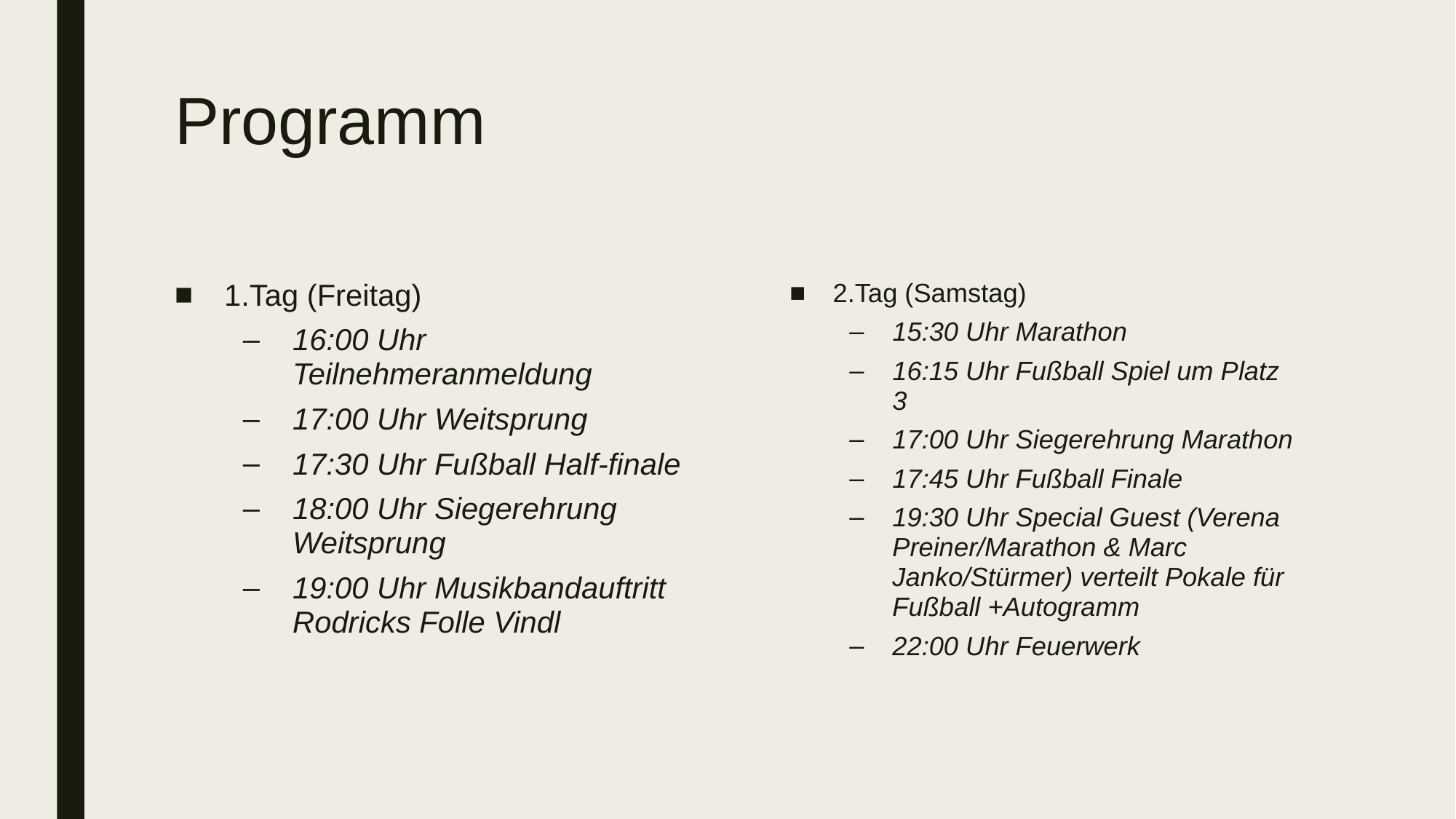

# Programm
1.Tag (Freitag)
16:00 Uhr Teilnehmeranmeldung
17:00 Uhr Weitsprung
17:30 Uhr Fußball Half-finale
18:00 Uhr Siegerehrung Weitsprung
19:00 Uhr Musikbandauftritt Rodricks Folle Vindl

2.Tag (Samstag)
15:30 Uhr Marathon
16:15 Uhr Fußball Spiel um Platz 3
17:00 Uhr Siegerehrung Marathon
17:45 Uhr Fußball Finale
19:30 Uhr Special Guest (Verena Preiner/Marathon & Marc Janko/Stürmer) verteilt Pokale für Fußball +Autogramm
22:00 Uhr Feuerwerk